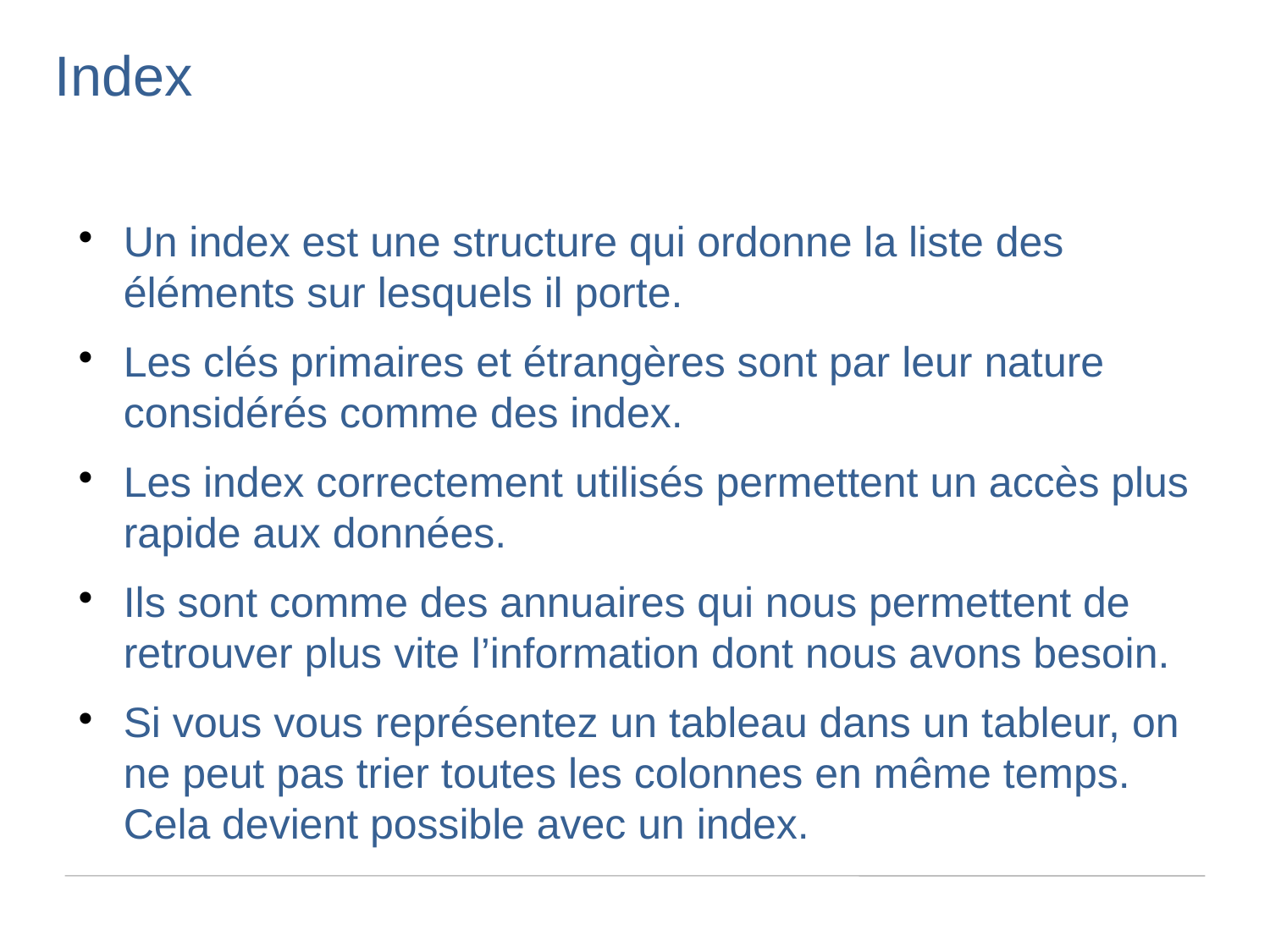

Index
Un index est une structure qui ordonne la liste des éléments sur lesquels il porte.
Les clés primaires et étrangères sont par leur nature considérés comme des index.
Les index correctement utilisés permettent un accès plus rapide aux données.
Ils sont comme des annuaires qui nous permettent de retrouver plus vite l’information dont nous avons besoin.
Si vous vous représentez un tableau dans un tableur, on ne peut pas trier toutes les colonnes en même temps. Cela devient possible avec un index.